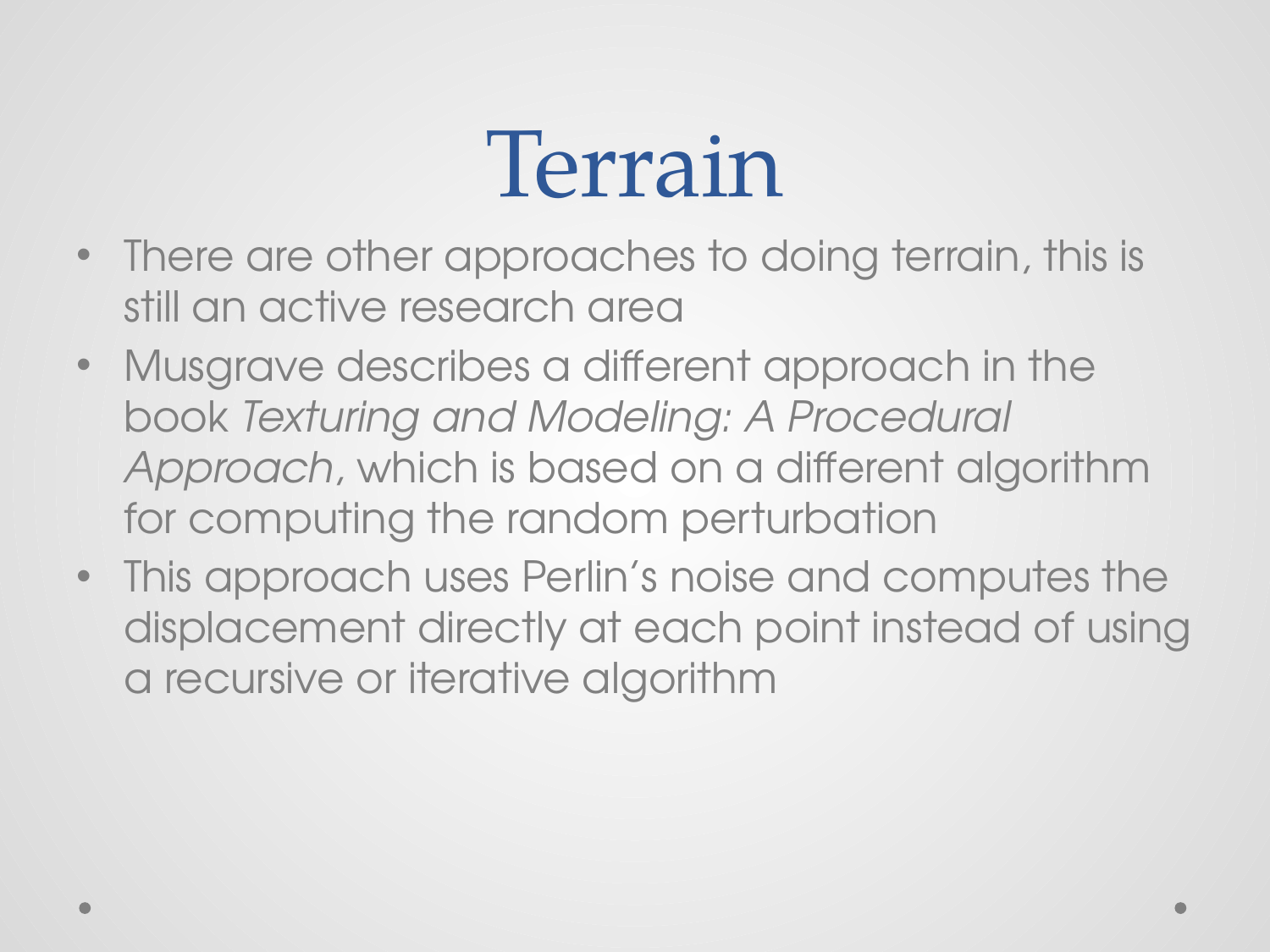

# Terrain
There are other approaches to doing terrain, this is still an active research area
Musgrave describes a different approach in the book Texturing and Modeling: A Procedural Approach, which is based on a different algorithm for computing the random perturbation
This approach uses Perlin’s noise and computes the displacement directly at each point instead of using a recursive or iterative algorithm